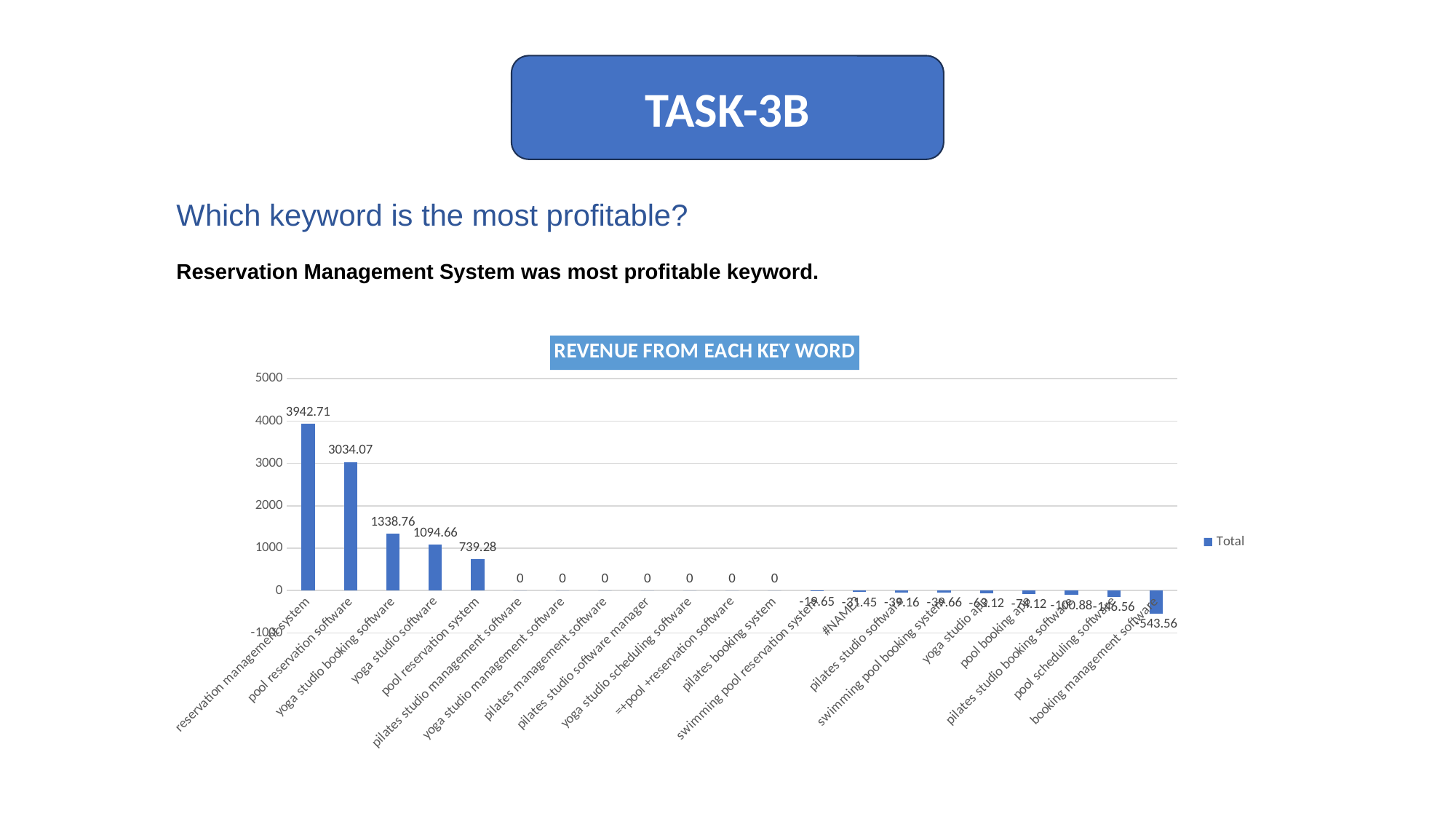

TASK-3B
Which keyword is the most profitable?
Reservation Management System was most profitable keyword.

### Chart: REVENUE FROM EACH KEY WORD

| Category | Total |
|---|---|
| reservation management system | 3942.71 |
| pool reservation software | 3034.07 |
| yoga studio booking software | 1338.76 |
| yoga studio software | 1094.66 |
| pool reservation system | 739.2800000000002 |
| pilates studio management software | 0.0 |
| yoga studio management software | 0.0 |
| pilates management software | 0.0 |
| pilates studio software manager | 0.0 |
| yoga studio scheduling software | 0.0 |
| =+pool +reservation software | 0.0 |
| pilates booking system | 0.0 |
| swimming pool reservation system | -19.65 |
| #NAME? | -31.45 |
| pilates studio software | -39.16 |
| swimming pool booking system | -39.66 |
| yoga studio app | -63.120000000000005 |
| pool booking app | -74.12 |
| pilates studio booking software | -100.88 |
| pool scheduling software | -146.56 |
| booking management software | -543.56 |